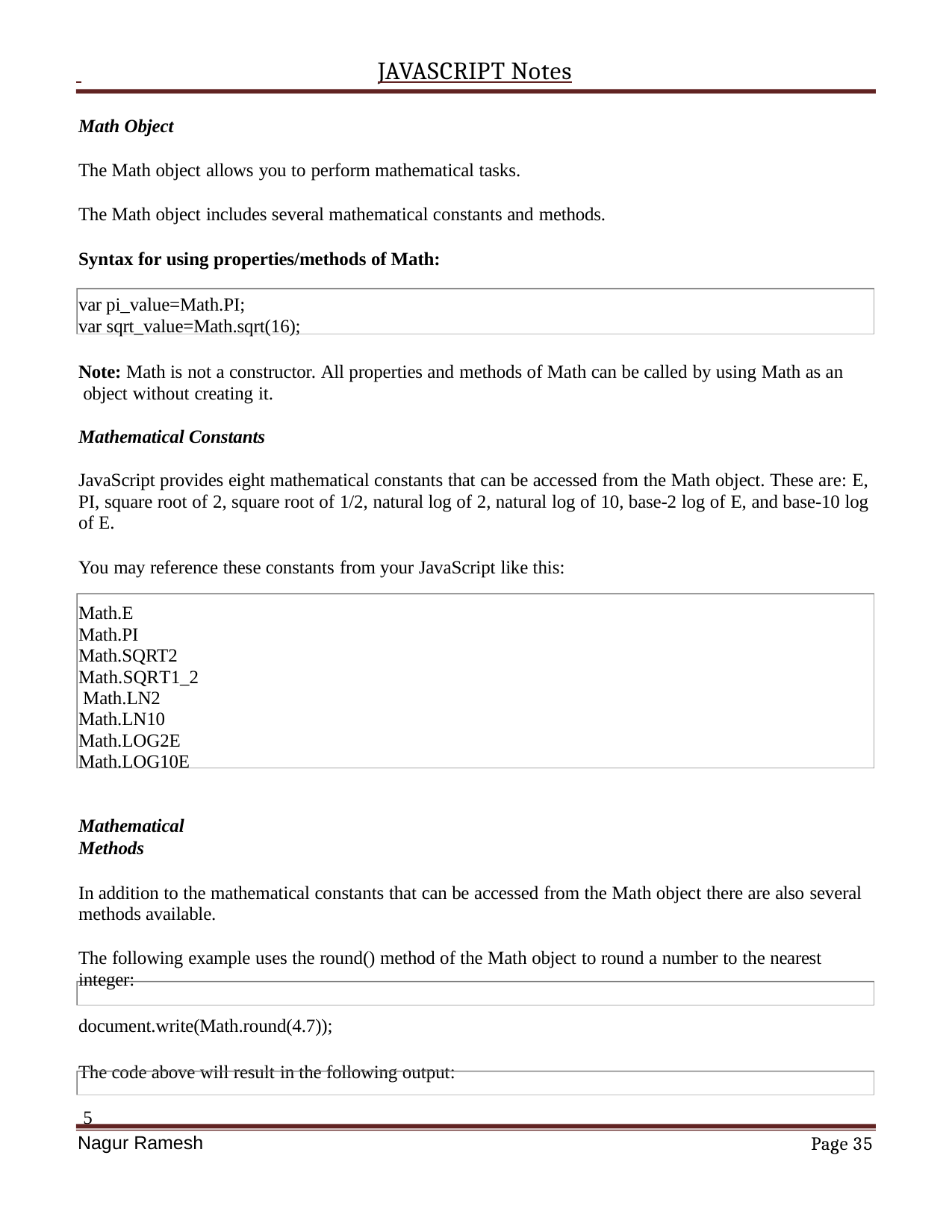

JAVASCRIPT Notes

Math Object

The Math object allows you to perform mathematical tasks.

The Math object includes several mathematical constants and methods.

Syntax for using properties/methods of Math:

var pi_value=Math.PI;
var sqrt_value=Math.sqrt(16);

Note: Math is not a constructor. All properties and methods of Math can be called by using Math as an  object without creating it.

Mathematical Constants

JavaScript provides eight mathematical constants that can be accessed from the Math object. These are: E,  PI, square root of 2, square root of 1/2, natural log of 2, natural log of 10, base-2 log of E, and base-10 log  of E.

You may reference these constants from your JavaScript like this:

Math.E  Math.PI  Math.SQRT2  Math.SQRT1_2  Math.LN2  Math.LN10  Math.LOG2E  Math.LOG10E

Mathematical Methods

In addition to the mathematical constants that can be accessed from the Math object there are also several  methods available.

The following example uses the round() method of the Math object to round a number to the nearest  integer:

document.write(Math.round(4.7));
The code above will result in the following output:  5

Page 35
Nagur Ramesh